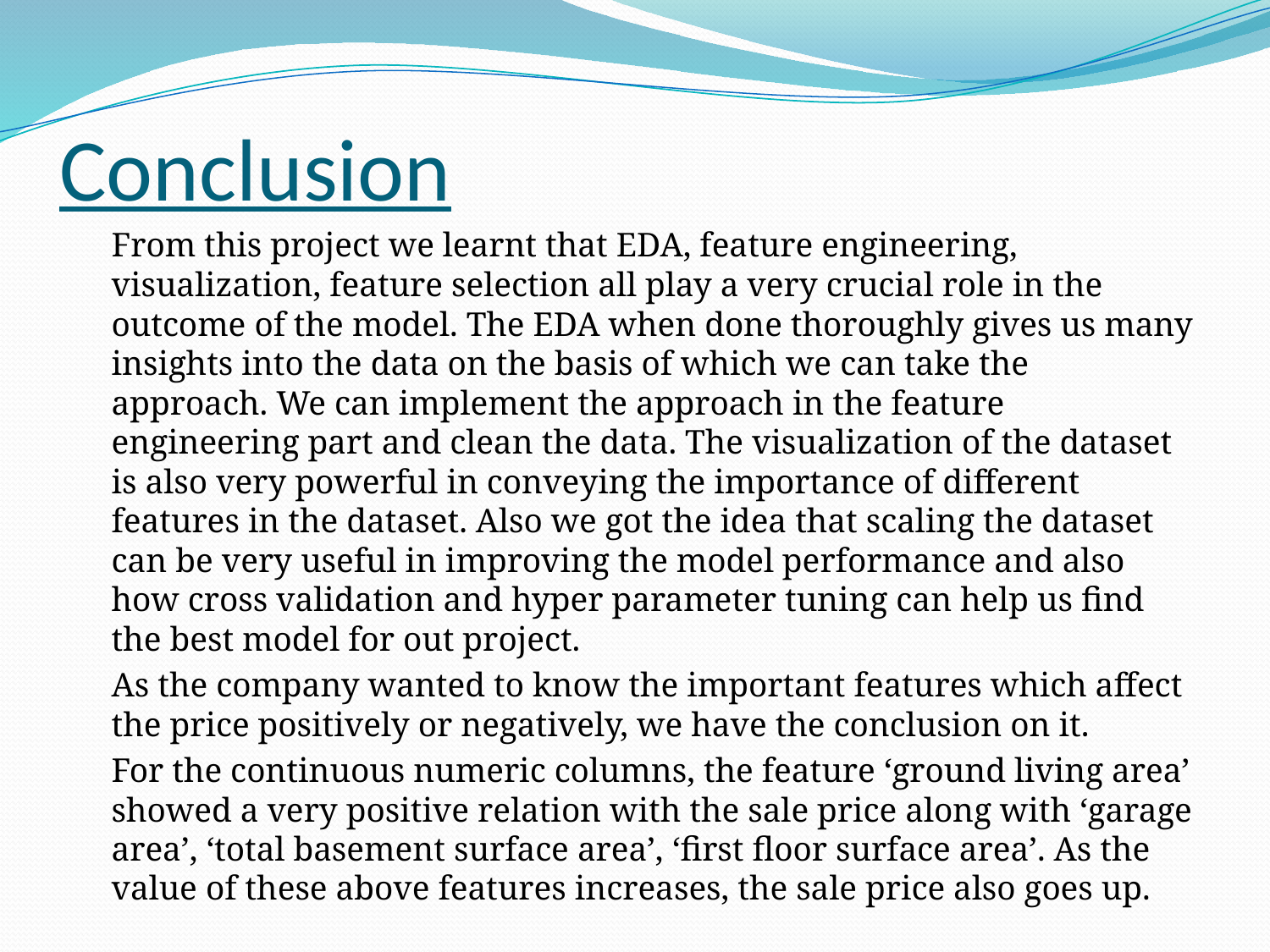

# Conclusion
	From this project we learnt that EDA, feature engineering, visualization, feature selection all play a very crucial role in the outcome of the model. The EDA when done thoroughly gives us many insights into the data on the basis of which we can take the approach. We can implement the approach in the feature engineering part and clean the data. The visualization of the dataset is also very powerful in conveying the importance of different features in the dataset. Also we got the idea that scaling the dataset can be very useful in improving the model performance and also how cross validation and hyper parameter tuning can help us find the best model for out project.
	As the company wanted to know the important features which affect the price positively or negatively, we have the conclusion on it.
	For the continuous numeric columns, the feature ‘ground living area’ showed a very positive relation with the sale price along with ‘garage area’, ‘total basement surface area’, ‘first floor surface area’. As the value of these above features increases, the sale price also goes up.